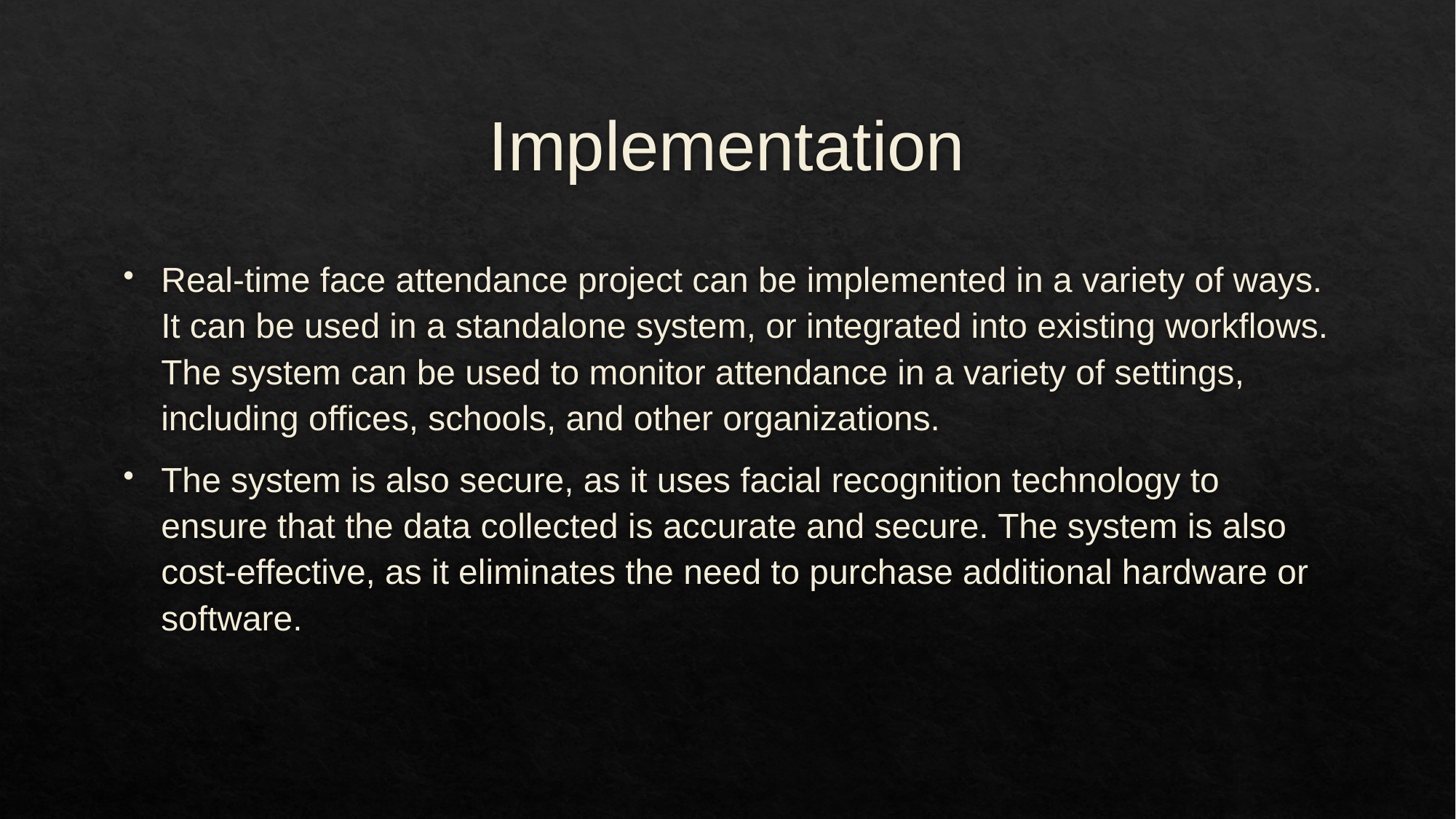

# Implementation
Real-time face attendance project can be implemented in a variety of ways. It can be used in a standalone system, or integrated into existing workflows. The system can be used to monitor attendance in a variety of settings, including offices, schools, and other organizations.
The system is also secure, as it uses facial recognition technology to ensure that the data collected is accurate and secure. The system is also cost-effective, as it eliminates the need to purchase additional hardware or software.